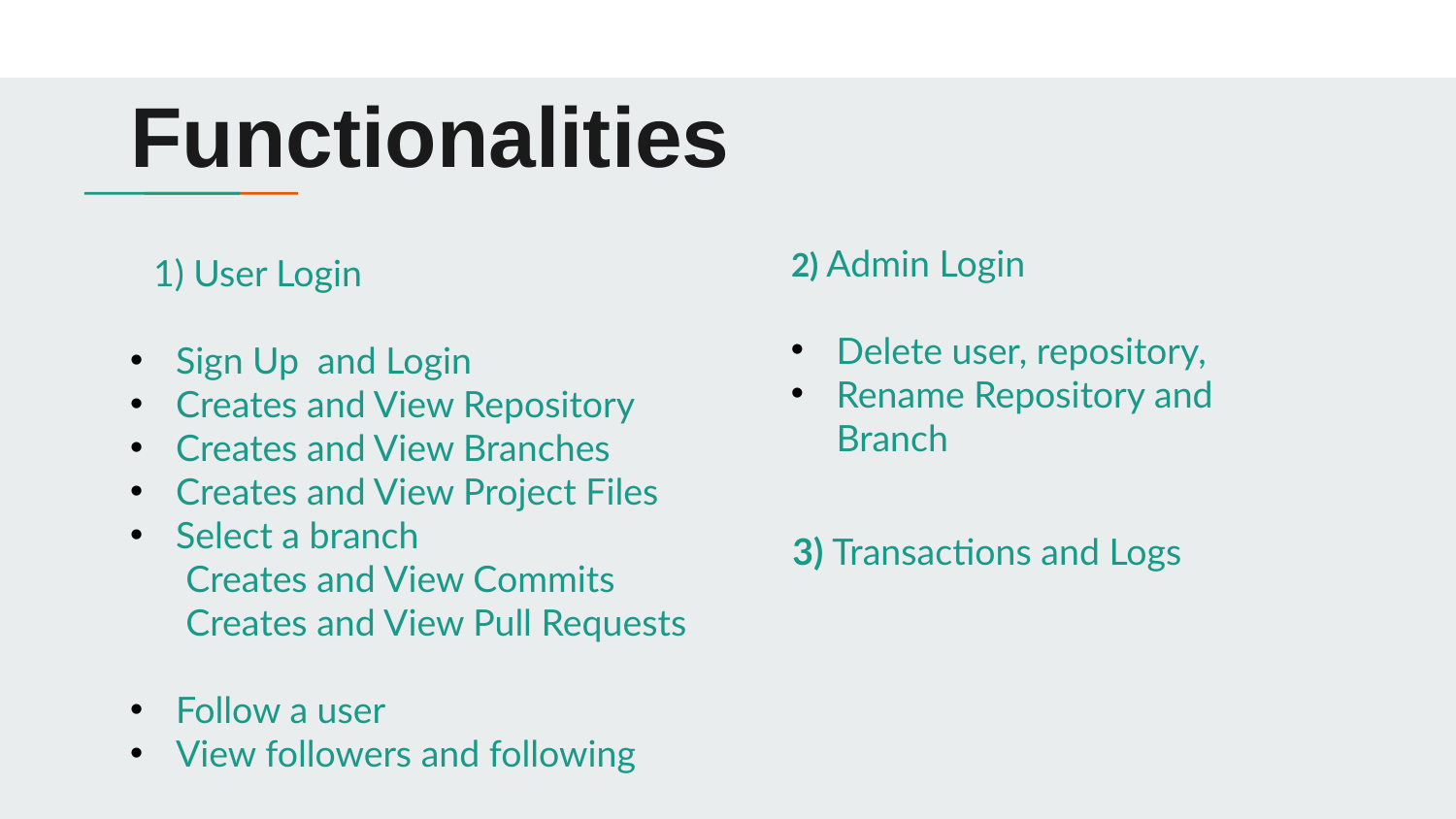

# Functionalities
2) Admin Login

Delete user, repository,
Rename Repository and Branch

1) User Login

Sign Up  and Login
Creates and View Repository
Creates and View Branches
Creates and View Project Files
Select a branch
      Creates and View Commits
      Creates and View Pull Requests

Follow a user
View followers and following

 3) Transactions and Logs